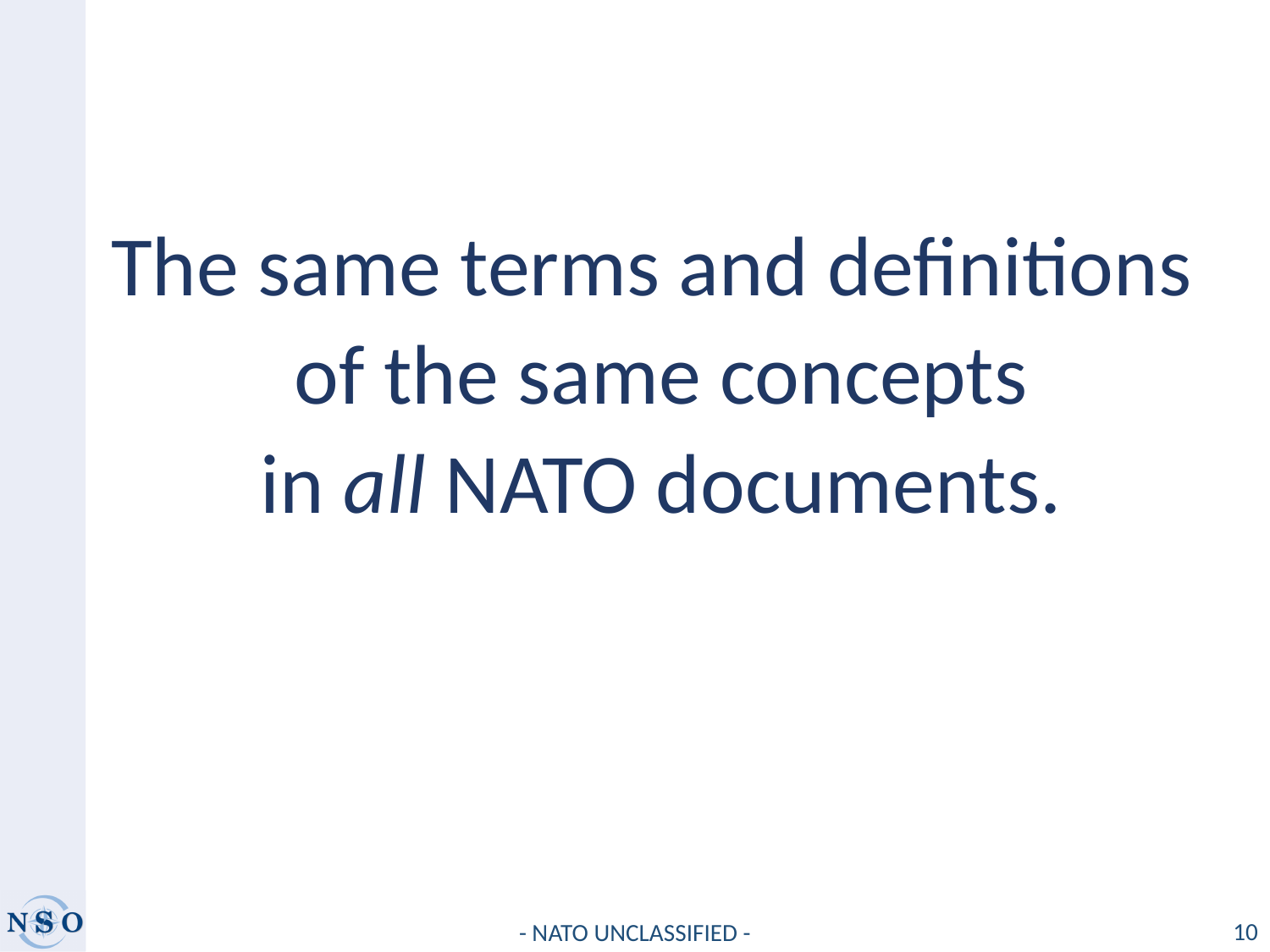

The same terms and definitions
of the same concepts
in all NATO documents.